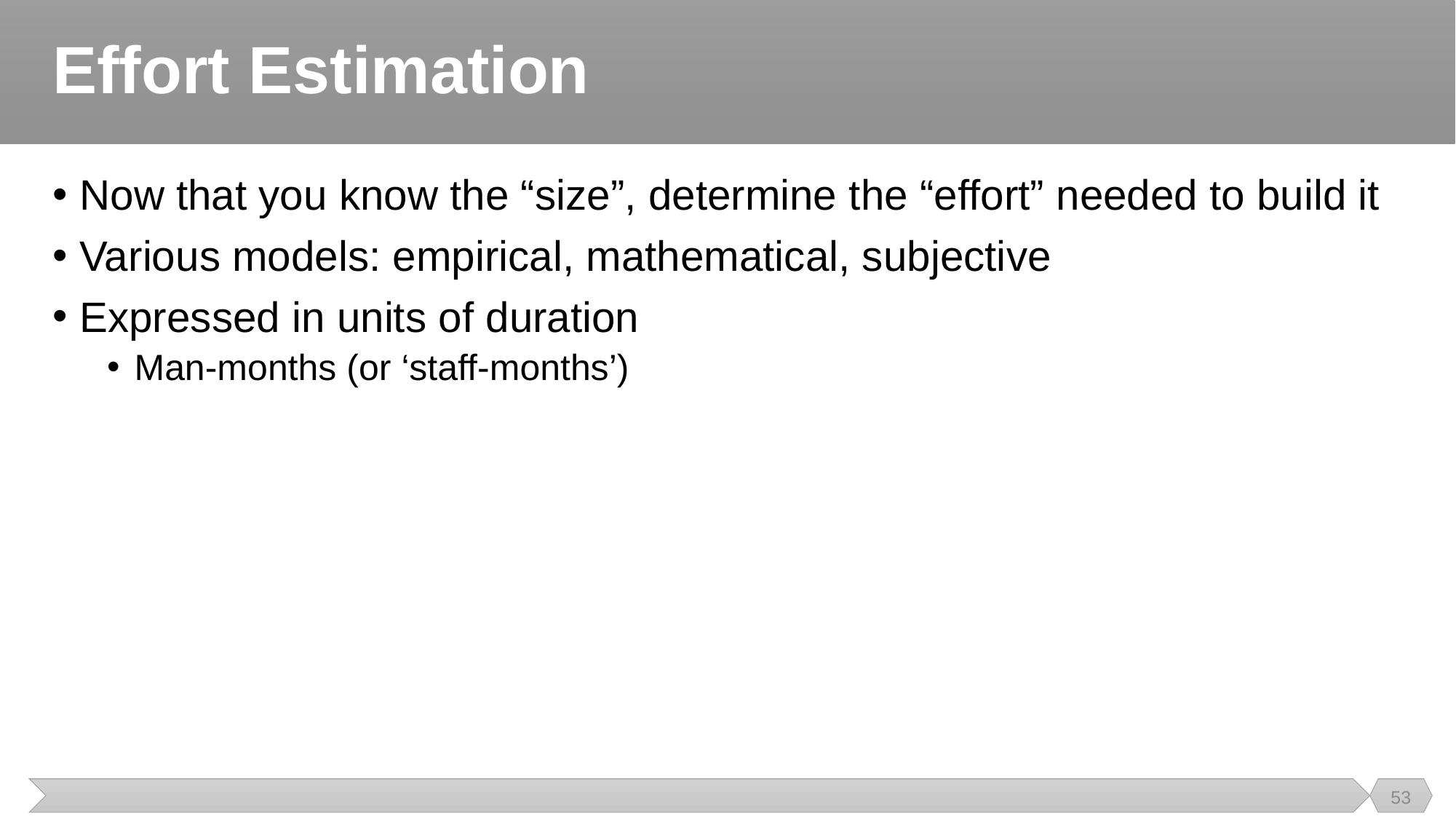

# Effort Estimation
Now that you know the “size”, determine the “effort” needed to build it
Various models: empirical, mathematical, subjective
Expressed in units of duration
Man-months (or ‘staff-months’)
53